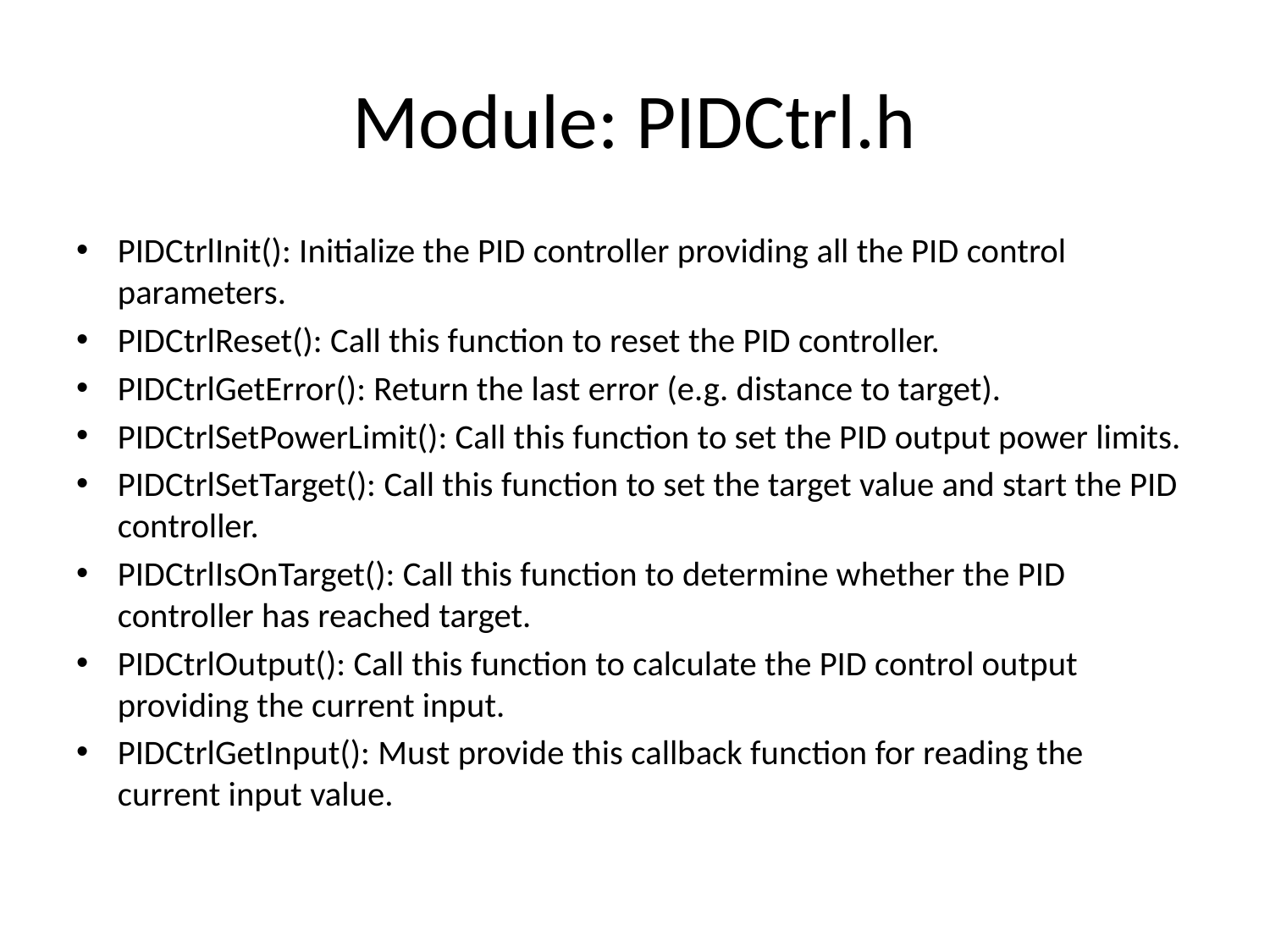

# Module: PIDCtrl.h
PIDCtrlInit(): Initialize the PID controller providing all the PID control parameters.
PIDCtrlReset(): Call this function to reset the PID controller.
PIDCtrlGetError(): Return the last error (e.g. distance to target).
PIDCtrlSetPowerLimit(): Call this function to set the PID output power limits.
PIDCtrlSetTarget(): Call this function to set the target value and start the PID controller.
PIDCtrlIsOnTarget(): Call this function to determine whether the PID controller has reached target.
PIDCtrlOutput(): Call this function to calculate the PID control output providing the current input.
PIDCtrlGetInput(): Must provide this callback function for reading the current input value.